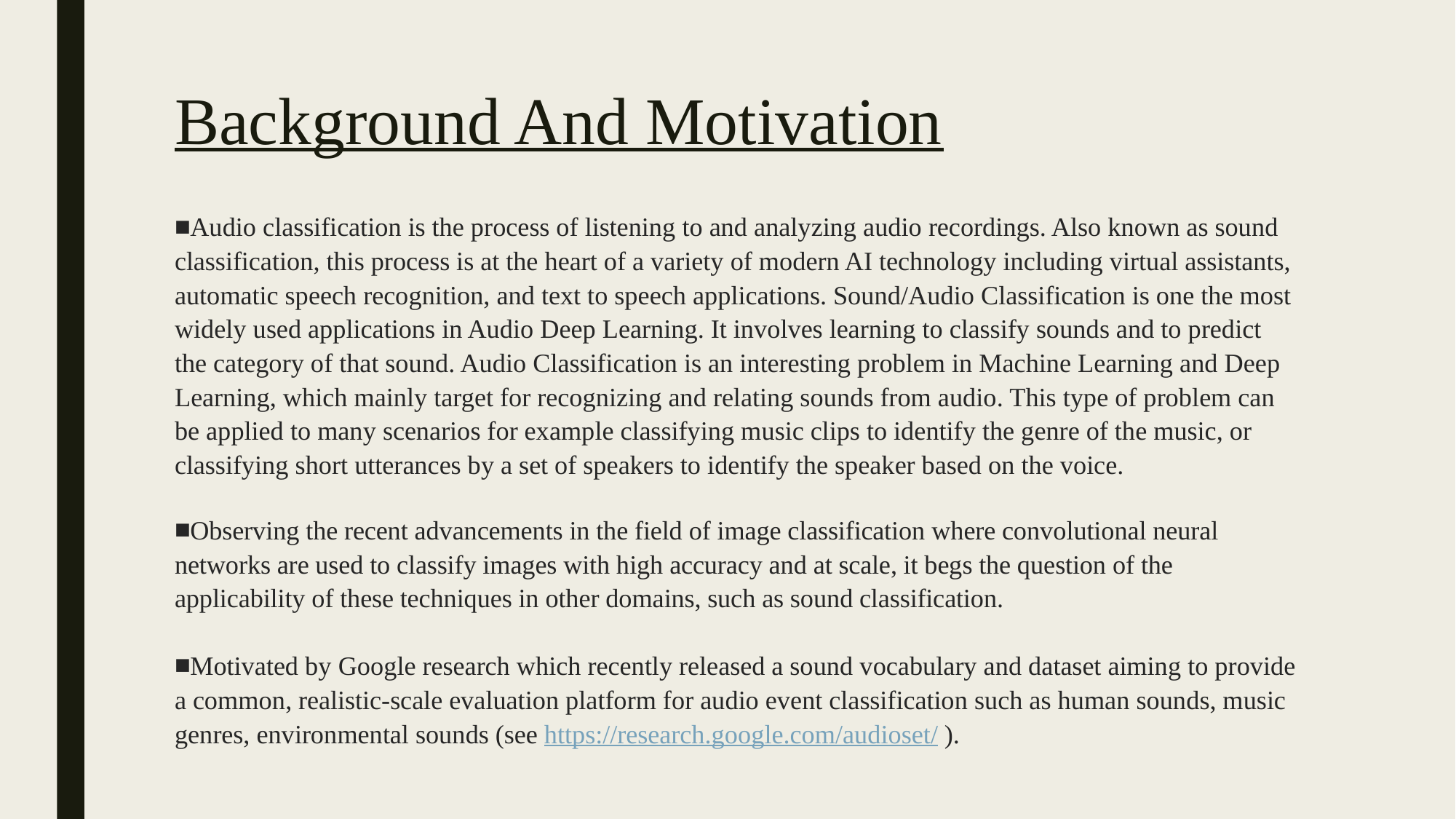

# Background And Motivation
Audio classification is the process of listening to and analyzing audio recordings. Also known as sound classification, this process is at the heart of a variety of modern AI technology including virtual assistants, automatic speech recognition, and text to speech applications. Sound/Audio Classification is one the most widely used applications in Audio Deep Learning. It involves learning to classify sounds and to predict the category of that sound. Audio Classification is an interesting problem in Machine Learning and Deep Learning, which mainly target for recognizing and relating sounds from audio. This type of problem can be applied to many scenarios for example classifying music clips to identify the genre of the music, or classifying short utterances by a set of speakers to identify the speaker based on the voice.
Observing the recent advancements in the field of image classification where convolutional neural networks are used to classify images with high accuracy and at scale, it begs the question of the applicability of these techniques in other domains, such as sound classification.
Motivated by Google research which recently released a sound vocabulary and dataset aiming to provide a common, realistic-scale evaluation platform for audio event classification such as human sounds, music genres, environmental sounds (see https://research.google.com/audioset/ ).